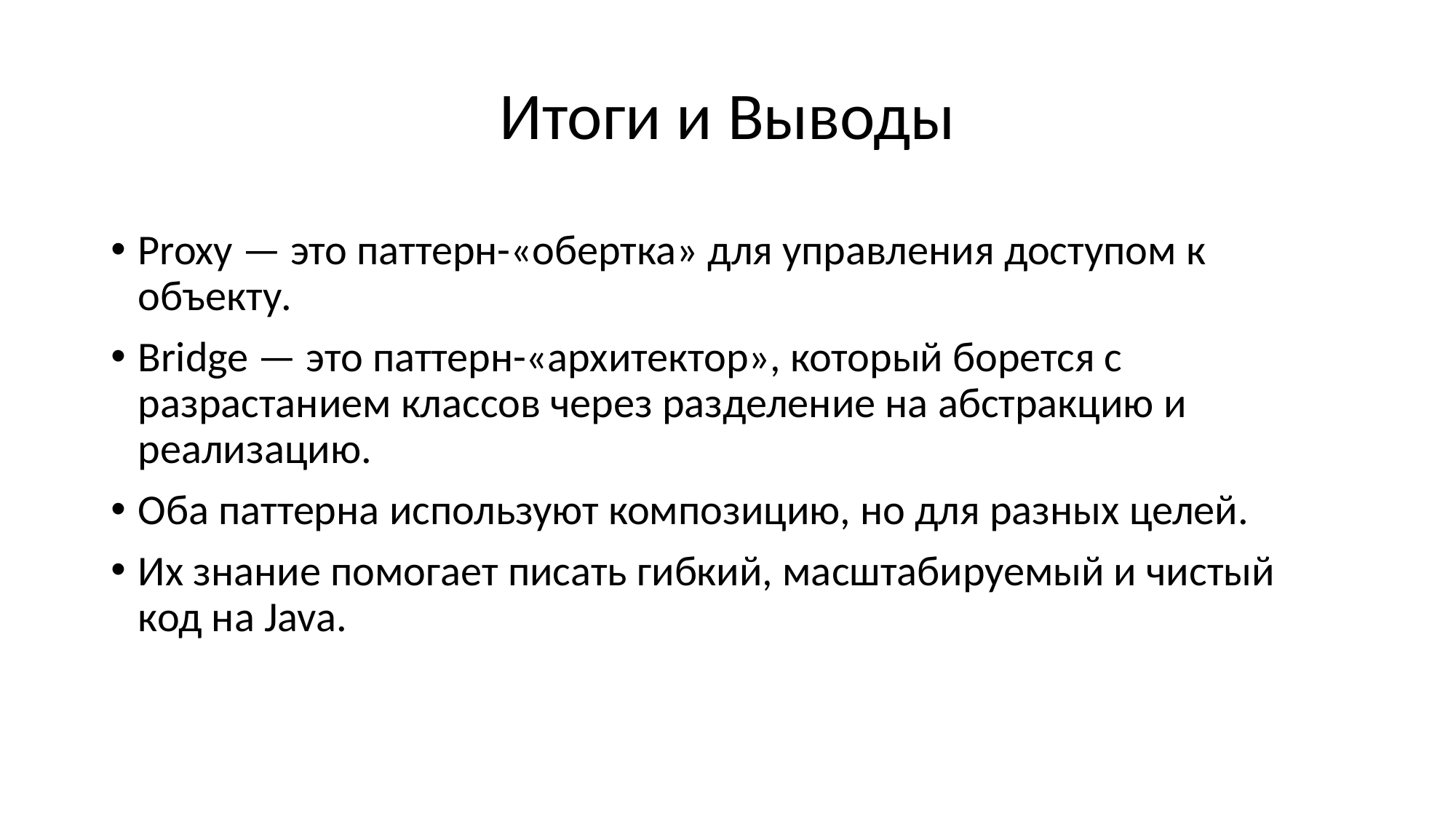

# Итоги и Выводы
Proxy — это паттерн-«обертка» для управления доступом к объекту.
Bridge — это паттерн-«архитектор», который борется с разрастанием классов через разделение на абстракцию и реализацию.
Оба паттерна используют композицию, но для разных целей.
Их знание помогает писать гибкий, масштабируемый и чистый код на Java.